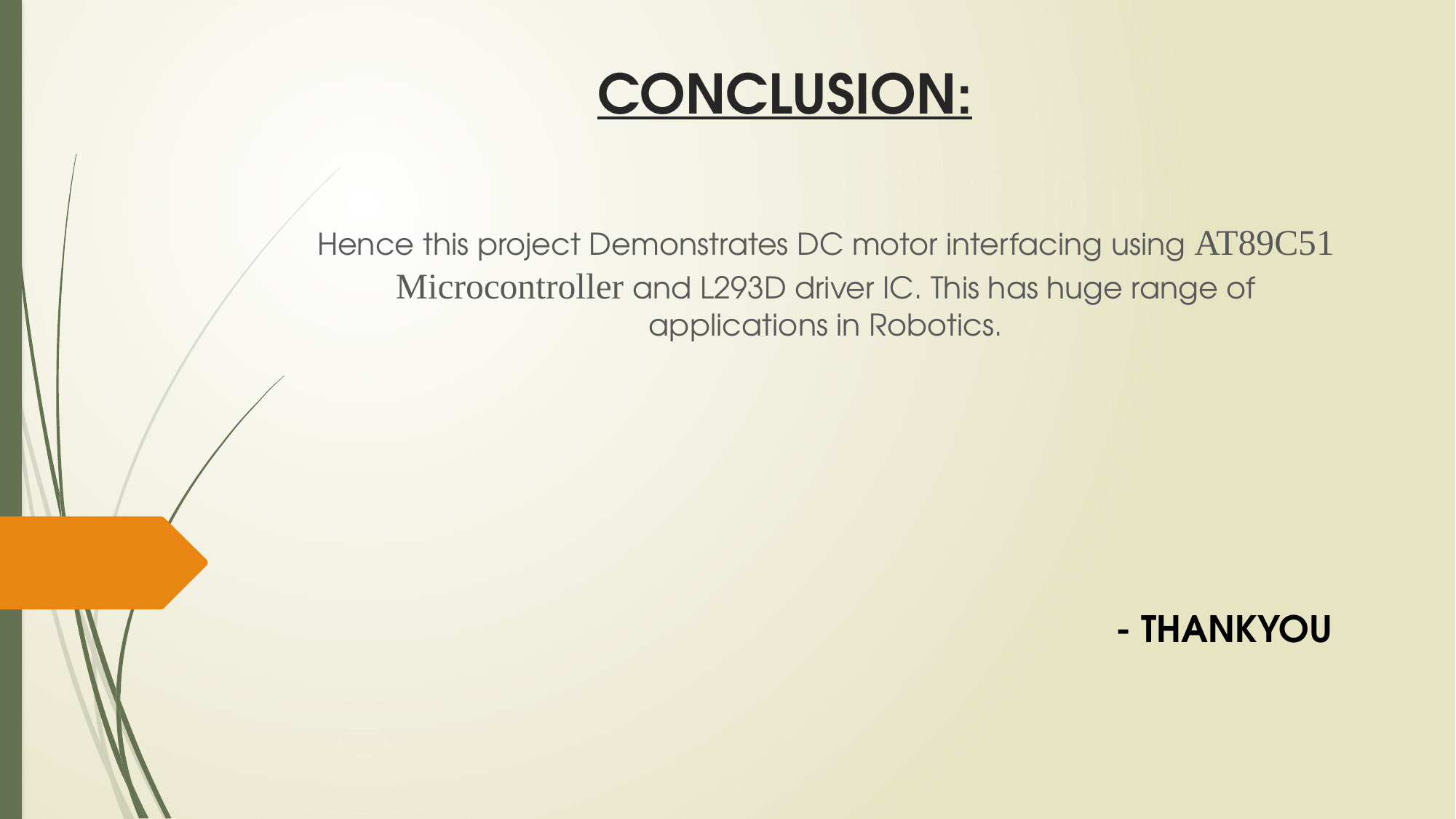

# CONCLUSION:
Hence this project Demonstrates DC motor interfacing using AT89C51 Microcontroller and L293D driver IC. This has huge range of applications in Robotics.
- THANKYOU